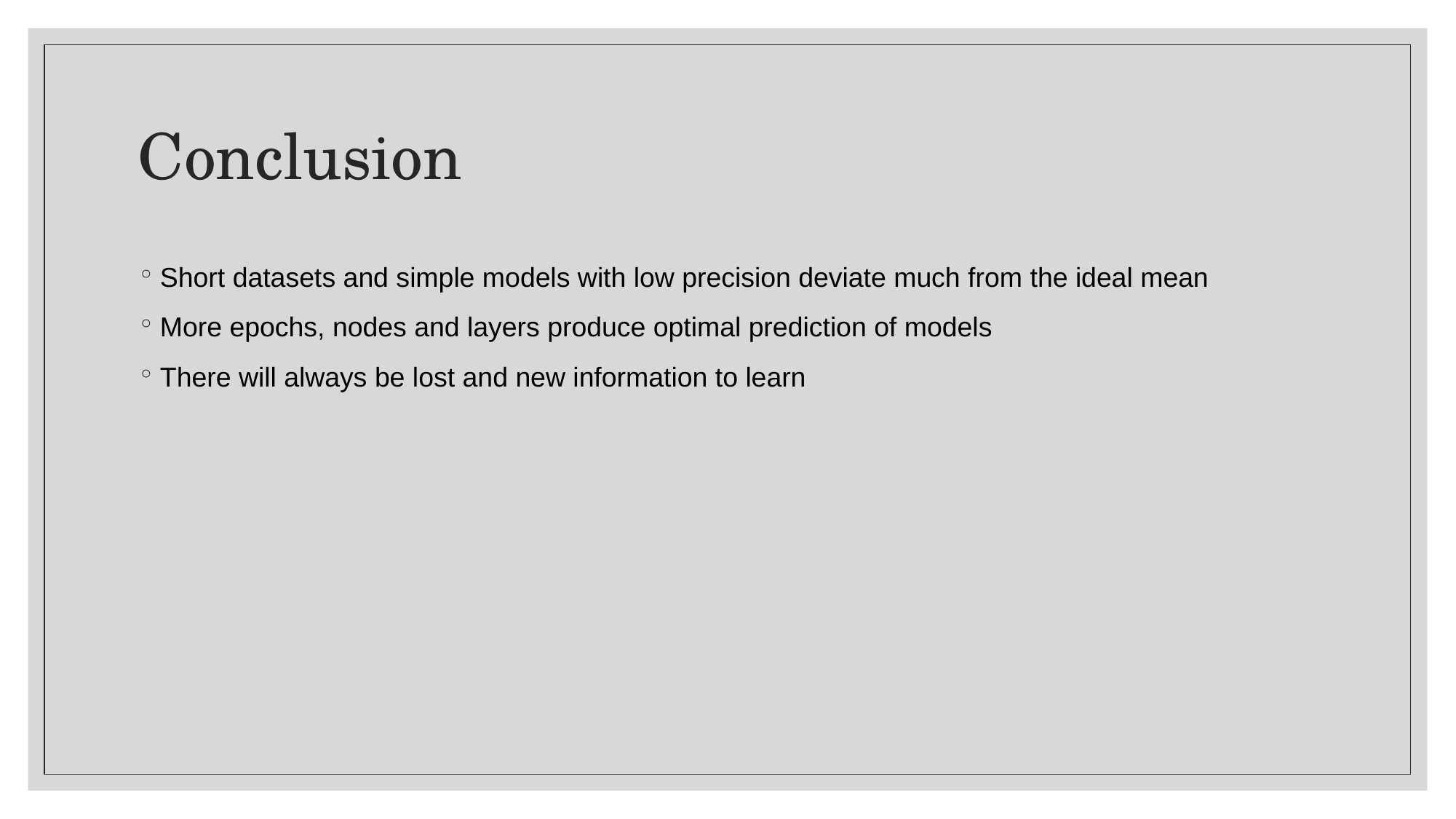

# Conclusion
Short datasets and simple models with low precision deviate much from the ideal mean
More epochs, nodes and layers produce optimal prediction of models
There will always be lost and new information to learn